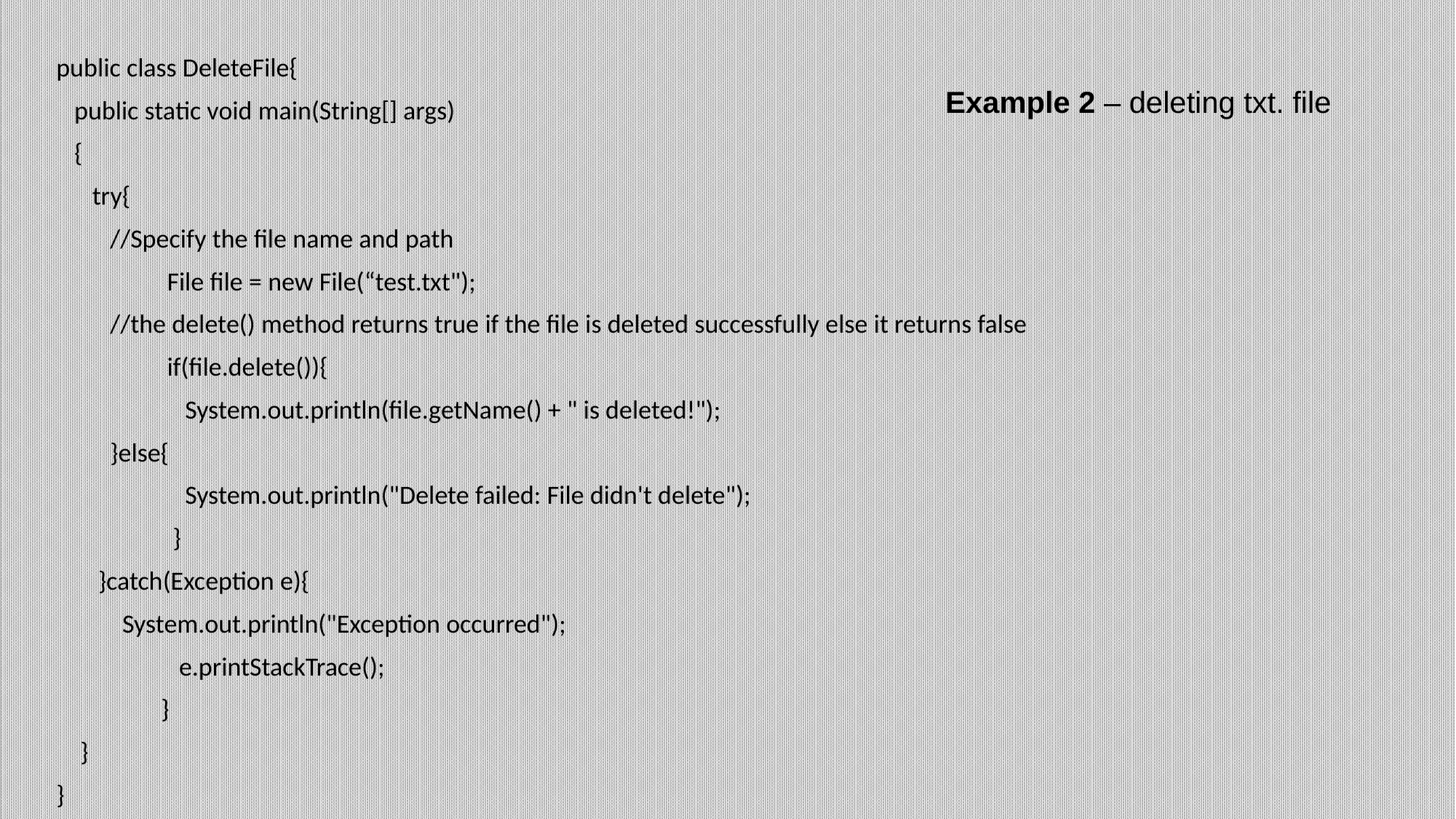

public class DeleteFile{
   public static void main(String[] args)
   {
      try{
         //Specify the file name and path
    	 File file = new File(“test.txt");
         //the delete() method returns true if the file is deleted successfully else it returns false
    	 if(file.delete()){
    	    System.out.println(file.getName() + " is deleted!");
         }else{
    	    System.out.println("Delete failed: File didn't delete");
    	  }
       }catch(Exception e){
           System.out.println("Exception occurred");
    	   e.printStackTrace();
    	}
    }
}
Example 2 – deleting txt. file